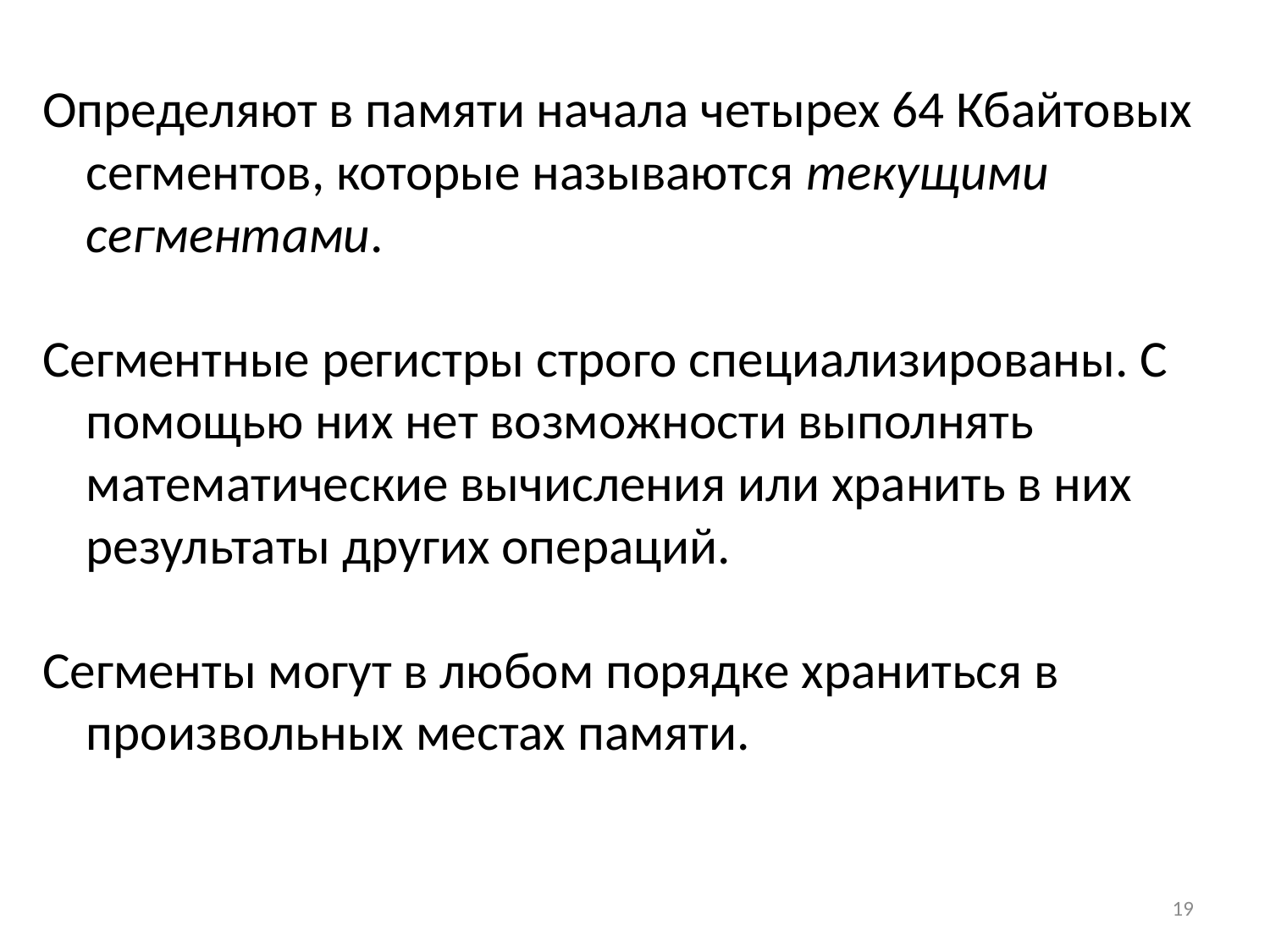

Определяют в памяти начала четырех 64 Кбайтовых сегментов, которые называются текущими сегментами.

Сегментные регистры строго специализированы. С помощью них нет возможности выполнять математические вычисления или хранить в них результаты других операций.

Сегменты могут в любом порядке храниться в произвольных местах памяти.
19